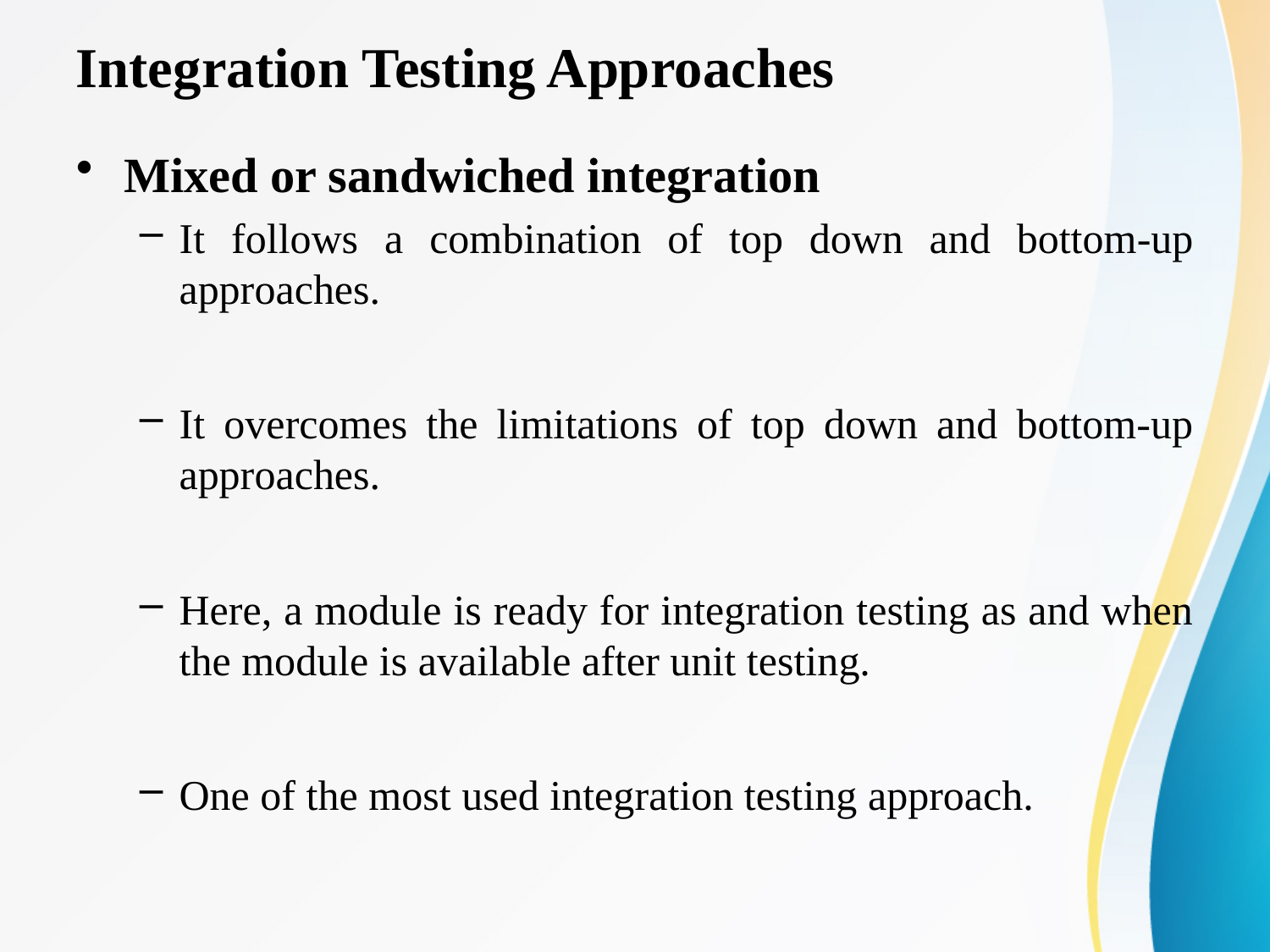

# Integration Testing Approaches
Mixed or sandwiched integration
It follows a combination of top down and bottom-up approaches.

It overcomes the limitations of top down and bottom-up approaches.

Here, a module is ready for integration testing as and when the module is available after unit testing.

One of the most used integration testing approach.

46